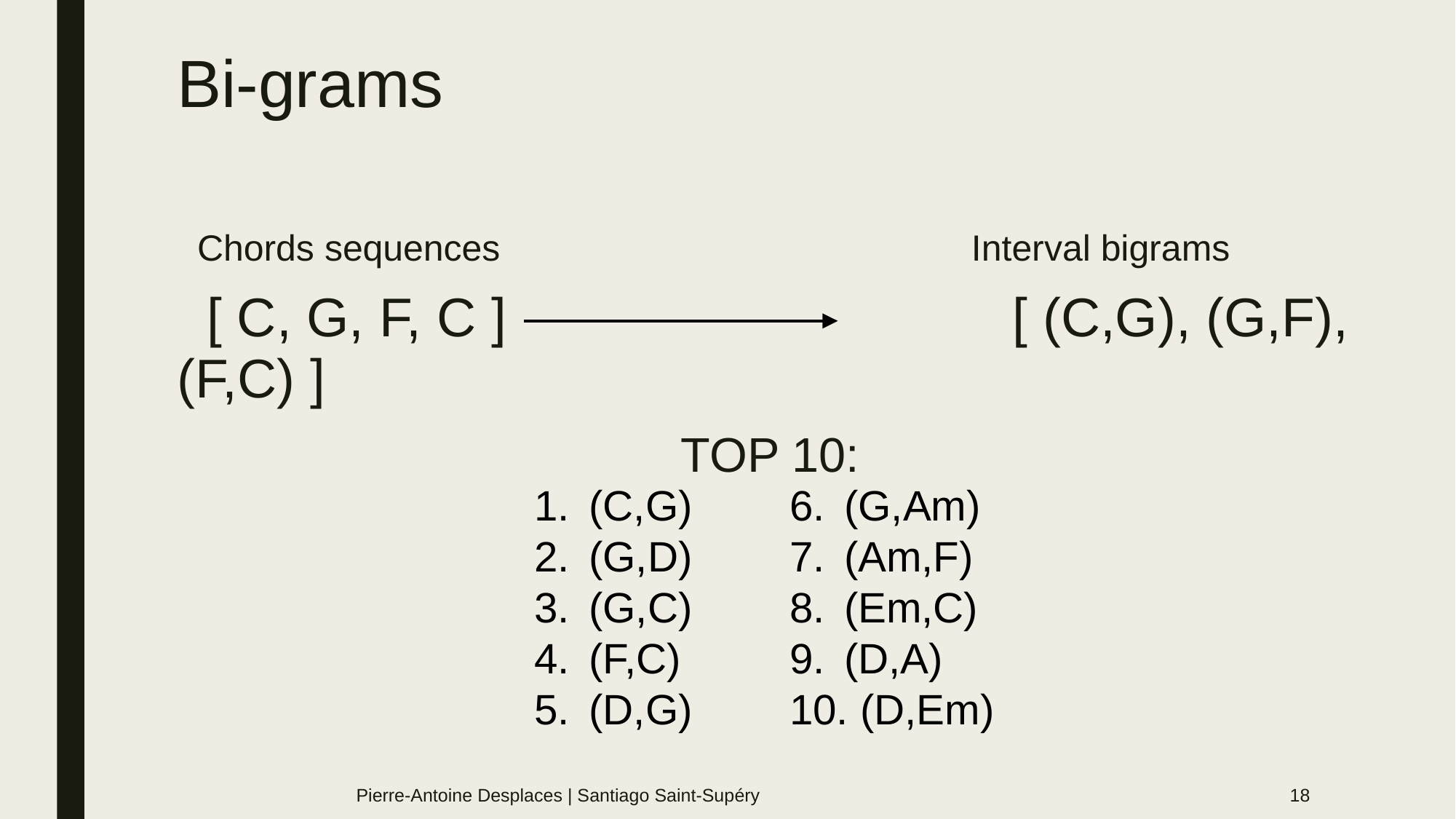

# Bi-grams
  Chords sequences				    	   Interval bigrams
  [ C, G, F, C ]			            [ (C,G), (G,F), (F,C) ]
				     TOP 10:
(C,G)
(G,D)
(G,C)
(F,C)
(D,G)
(G,Am)
(Am,F)
(Em,C)
(D,A)
 (D,Em)
Pierre-Antoine Desplaces | Santiago Saint-Supéry
18